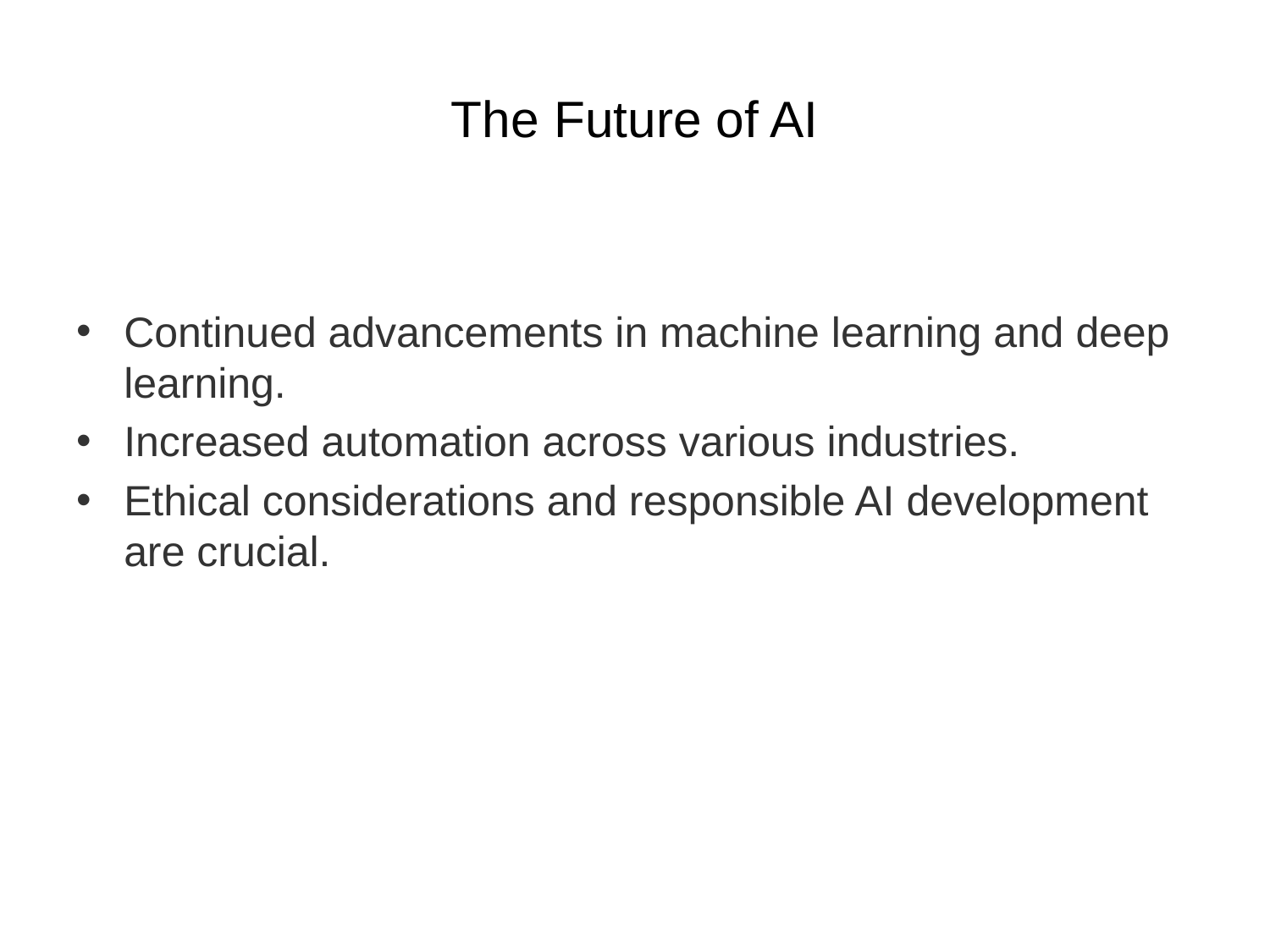

# The Future of AI

Continued advancements in machine learning and deep learning.
Increased automation across various industries.
Ethical considerations and responsible AI development are crucial.